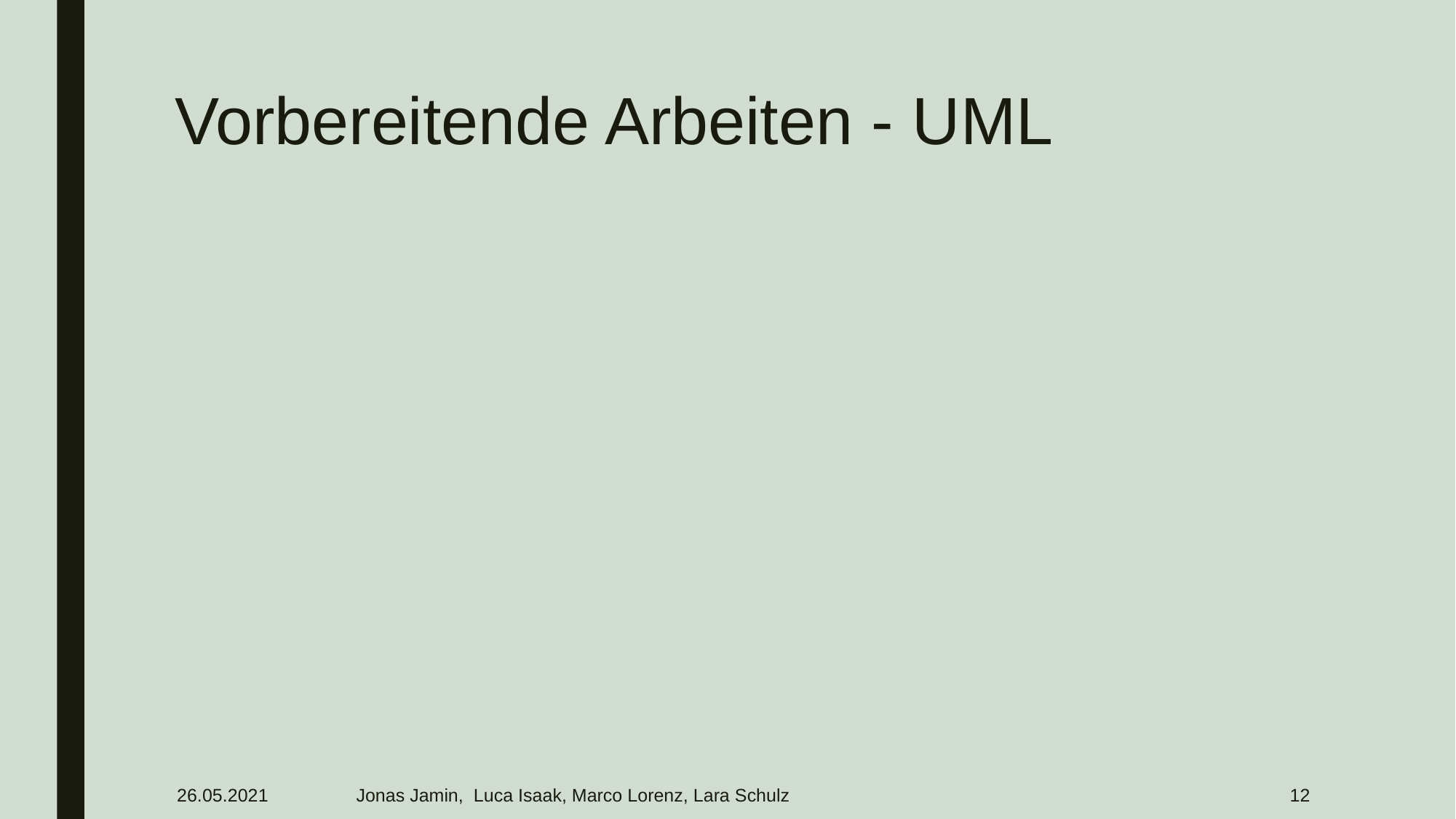

# Vorbereitende Arbeiten - UML

26.05.2021
Jonas Jamin,  Luca Isaak, Marco Lorenz, Lara Schulz
12